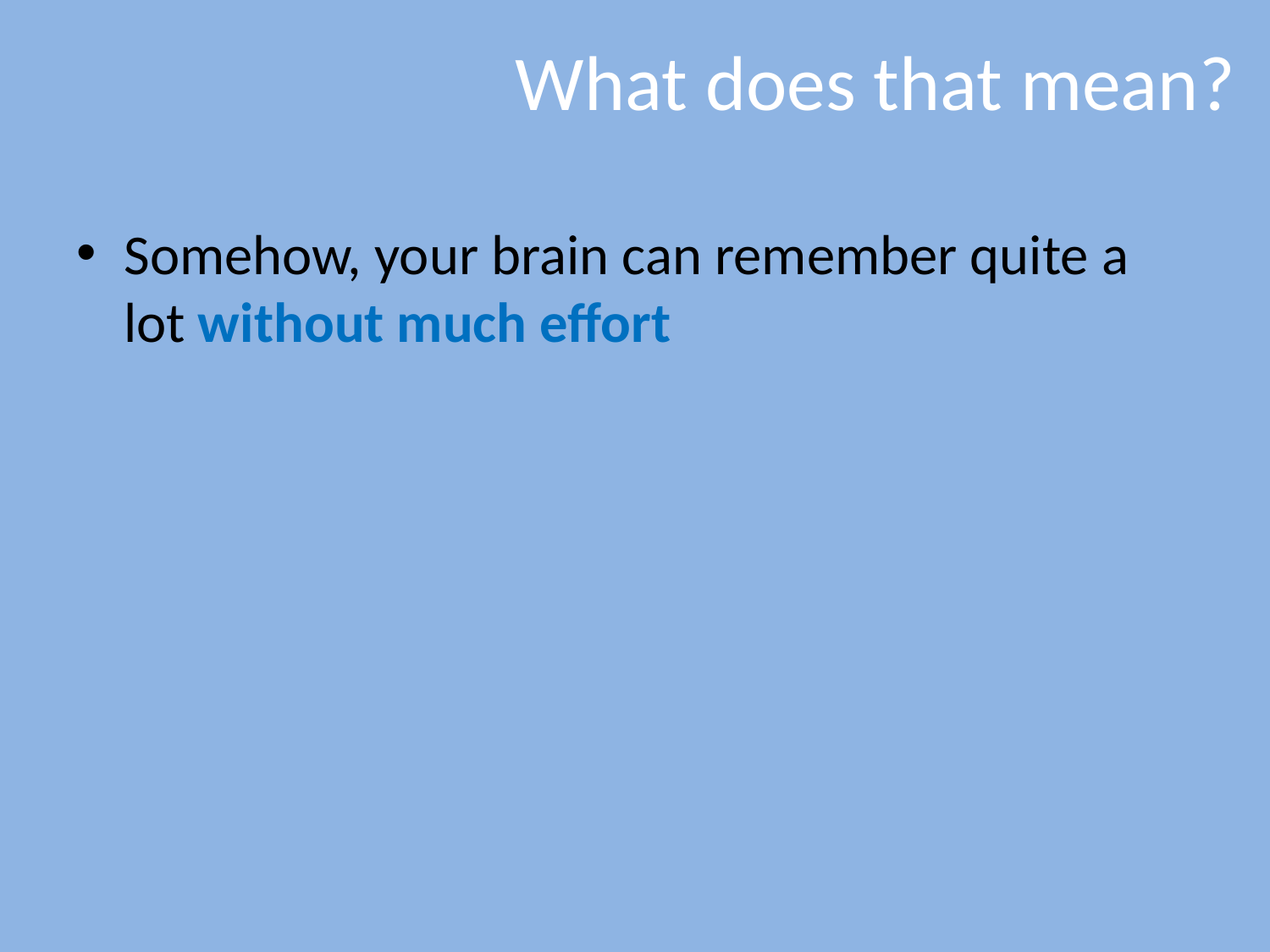

# What does that mean?
Somehow, your brain can remember quite a lot without much effort